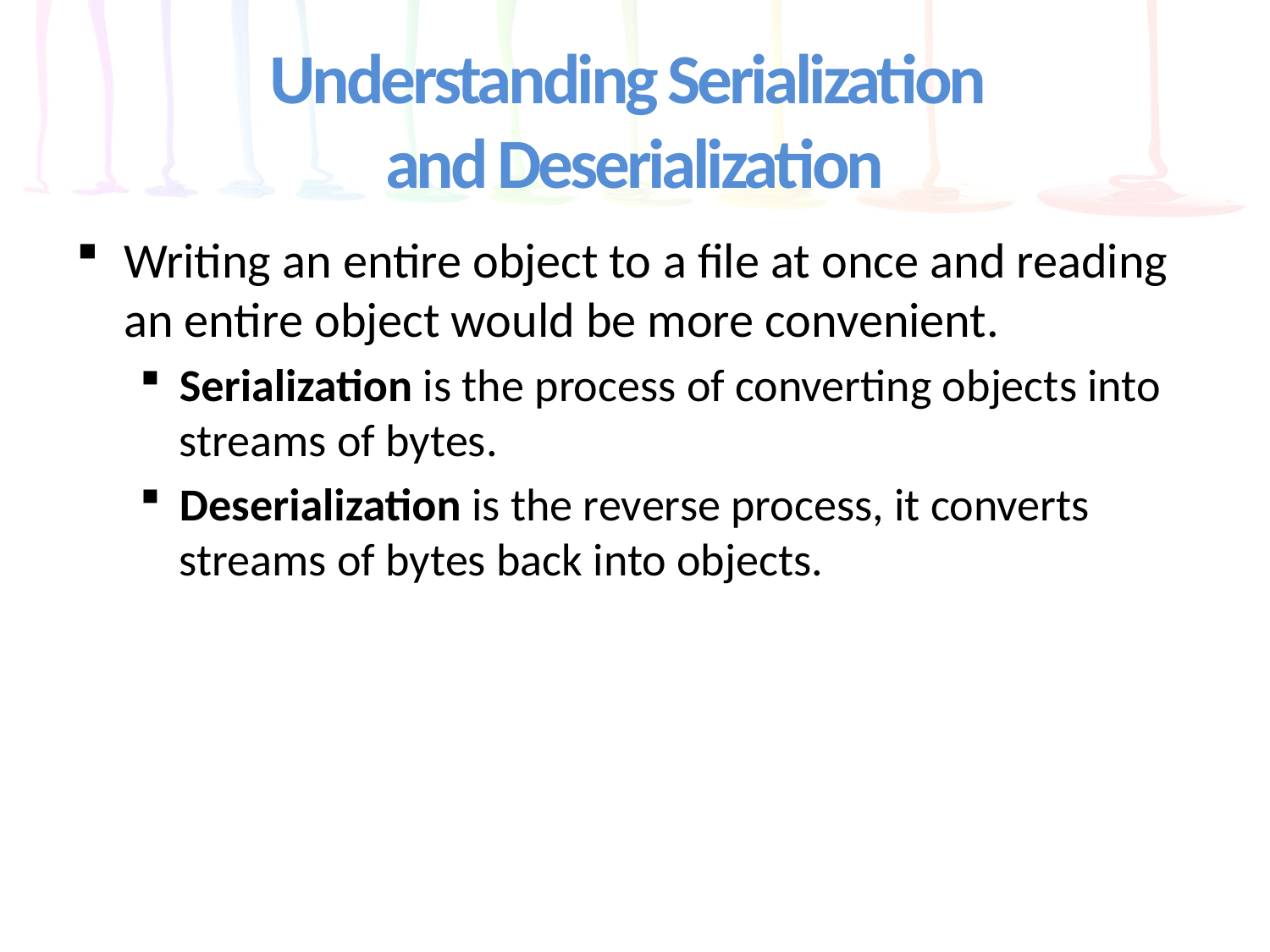

# Understanding Serialization and Deserialization
Writing an entire object to a file at once and reading an entire object would be more convenient.
Serialization is the process of converting objects into streams of bytes.
Deserialization is the reverse process, it converts streams of bytes back into objects.